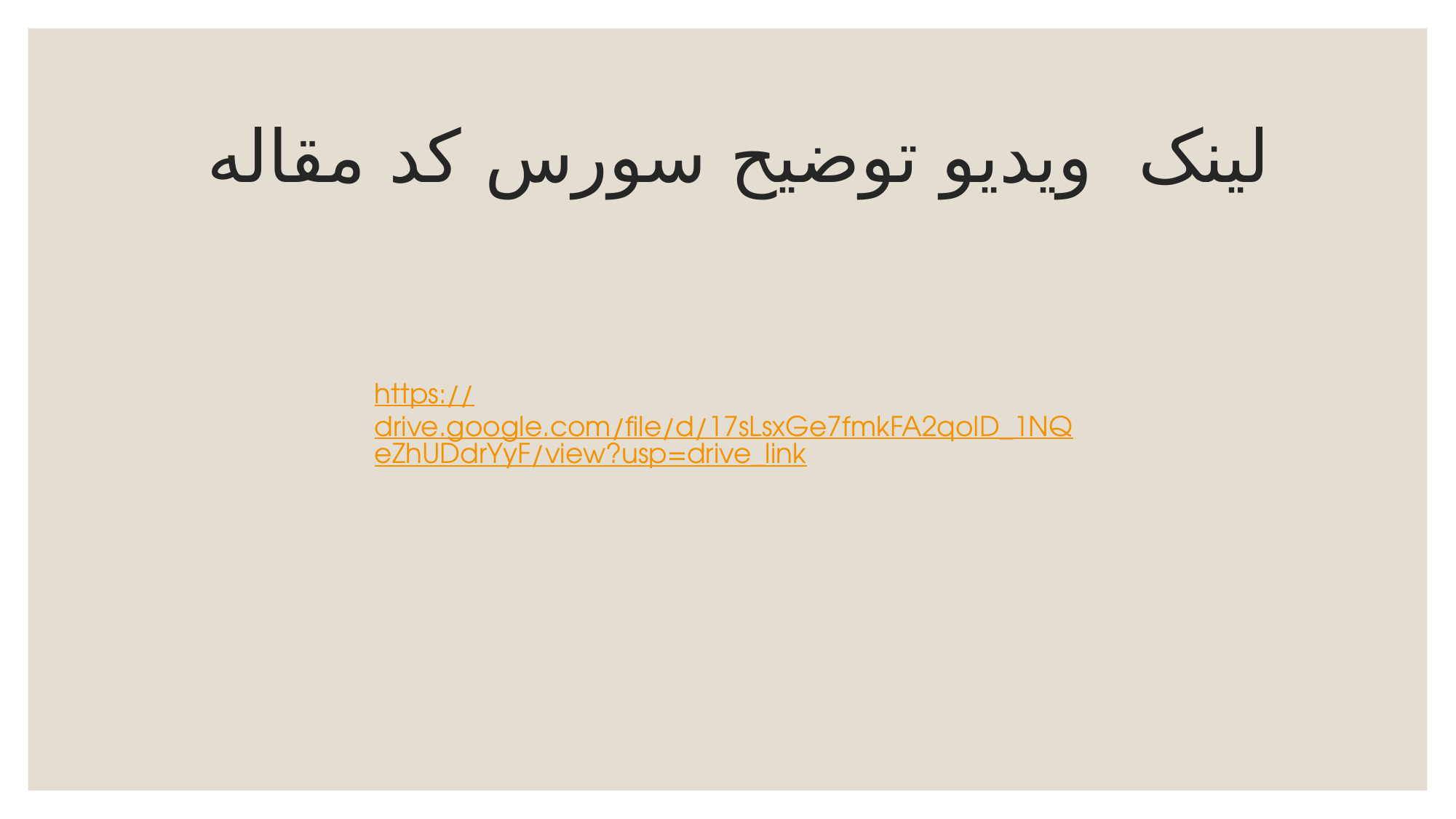

# لینک  ویدیو توضیح سورس کد مقاله
https://drive.google.com/file/d/17sLsxGe7fmkFA2qoID_1NQeZhUDdrYyF/view?usp=drive_link